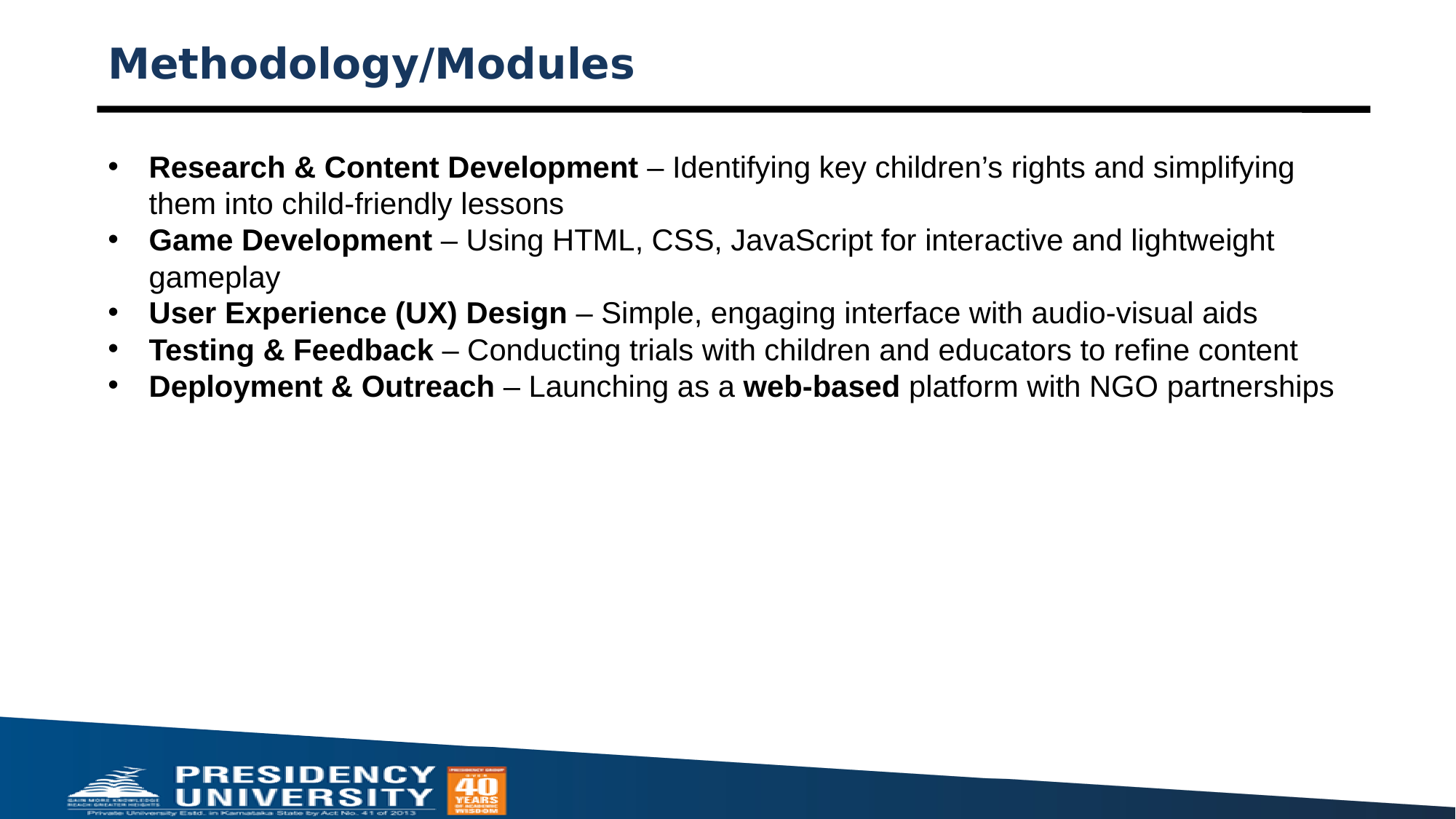

# Methodology/Modules
Research & Content Development – Identifying key children’s rights and simplifying them into child-friendly lessons
Game Development – Using HTML, CSS, JavaScript for interactive and lightweight gameplay
User Experience (UX) Design – Simple, engaging interface with audio-visual aids
Testing & Feedback – Conducting trials with children and educators to refine content
Deployment & Outreach – Launching as a web-based platform with NGO partnerships